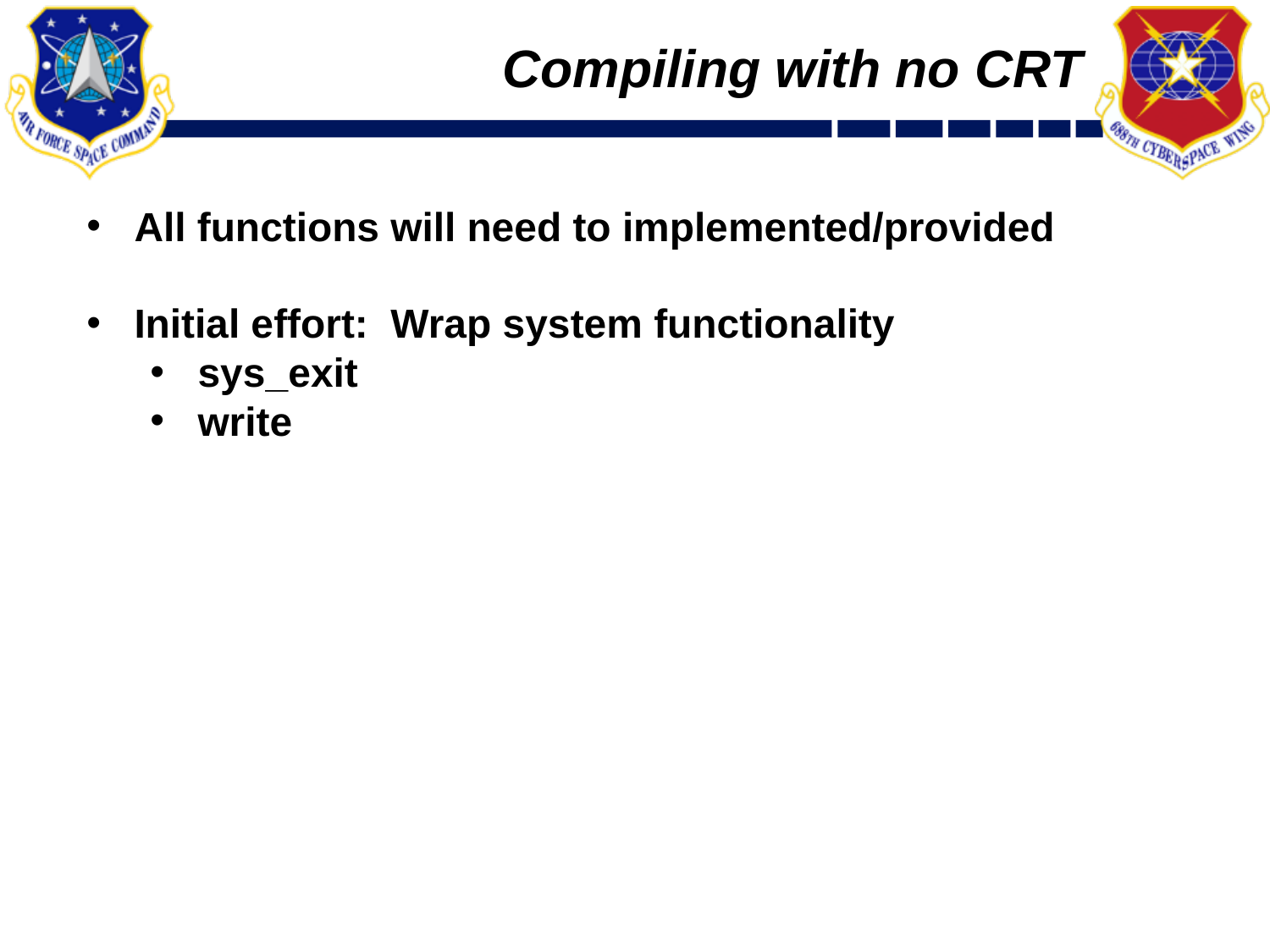

Compiling with no CRT
All functions will need to implemented/provided

Initial effort:  Wrap system functionality
sys_exit
write